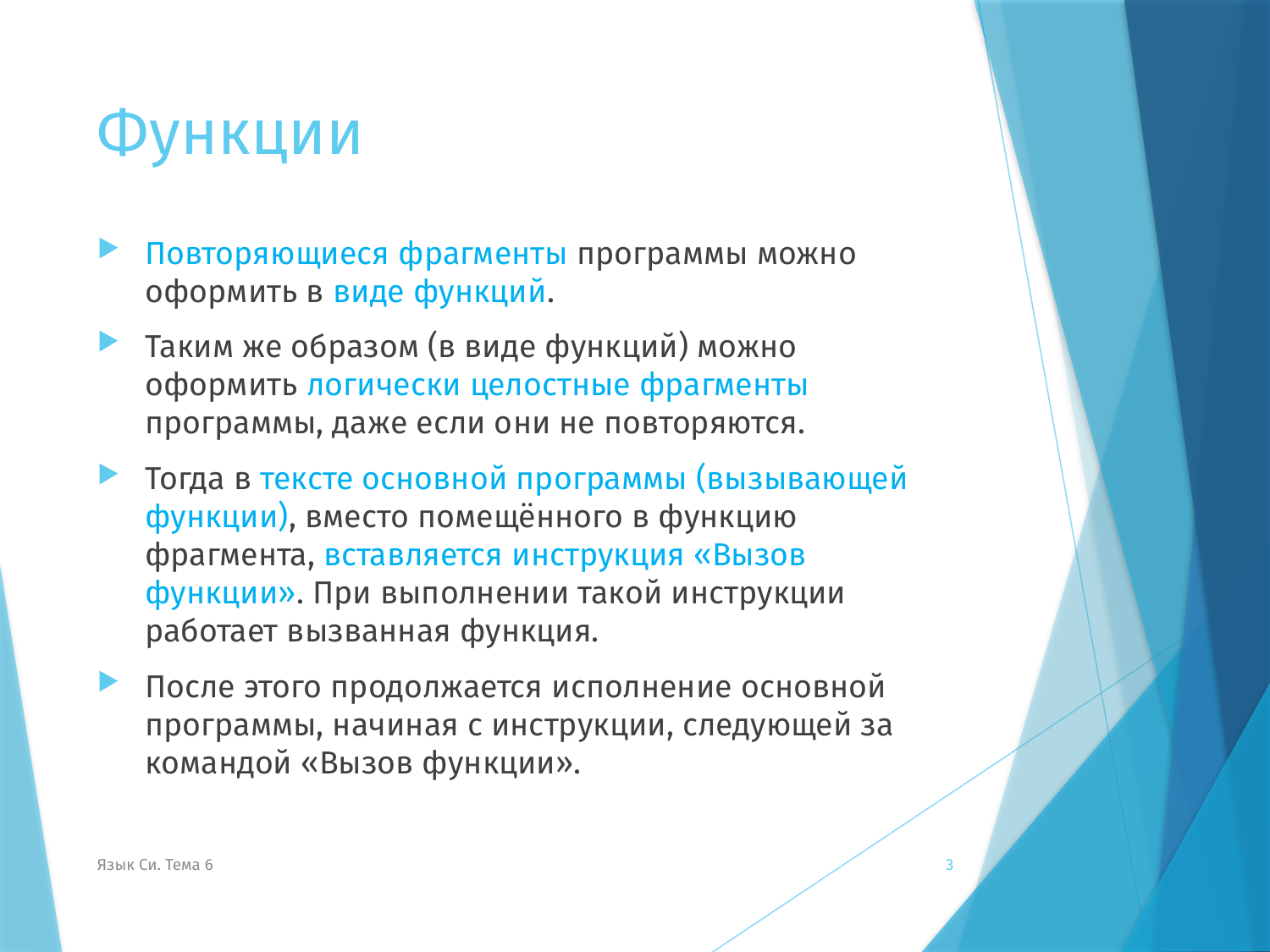

# Функции
Повторяющиеся фрагменты программы можно оформить в виде функций.
Таким же образом (в виде функций) можно оформить логически целостные фрагменты программы, даже если они не повторяются.
Тогда в тексте основной программы (вызывающей функции), вместо помещённого в функцию фрагмента, вставляется инструкция «Вызов функции». При выполнении такой инструкции работает вызванная функция.
После этого продолжается исполнение основной программы, начиная с инструкции, следующей за командой «Вызов функции».
Язык Си. Тема 6
3